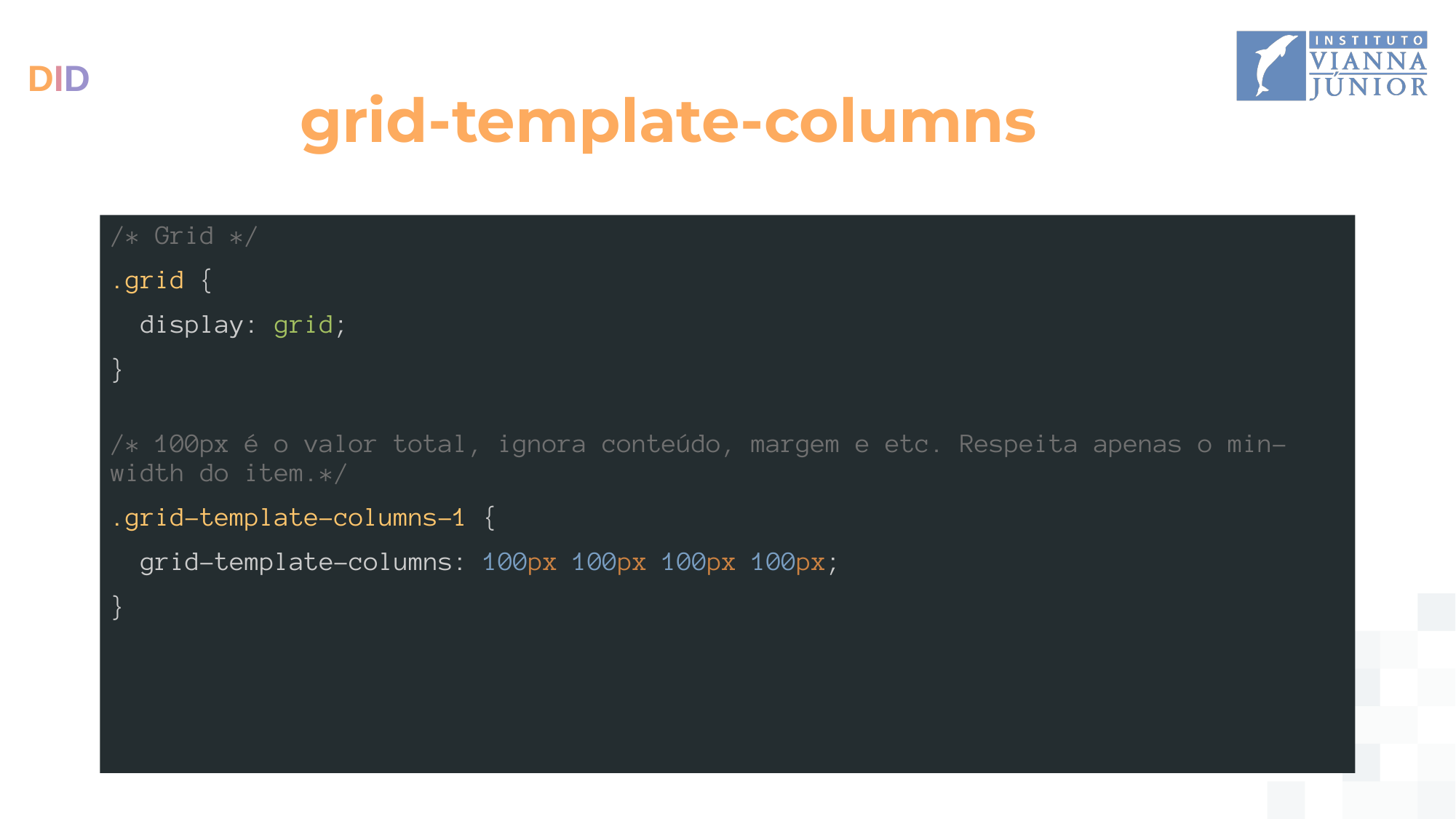

# grid-template-columns
/* Grid */
.grid {
  display: grid;
}
/* 100px é o valor total, ignora conteúdo, margem e etc. Respeita apenas o min-width do item.*/
.grid-template-columns-1 {
  grid-template-columns: 100px 100px 100px 100px;
}